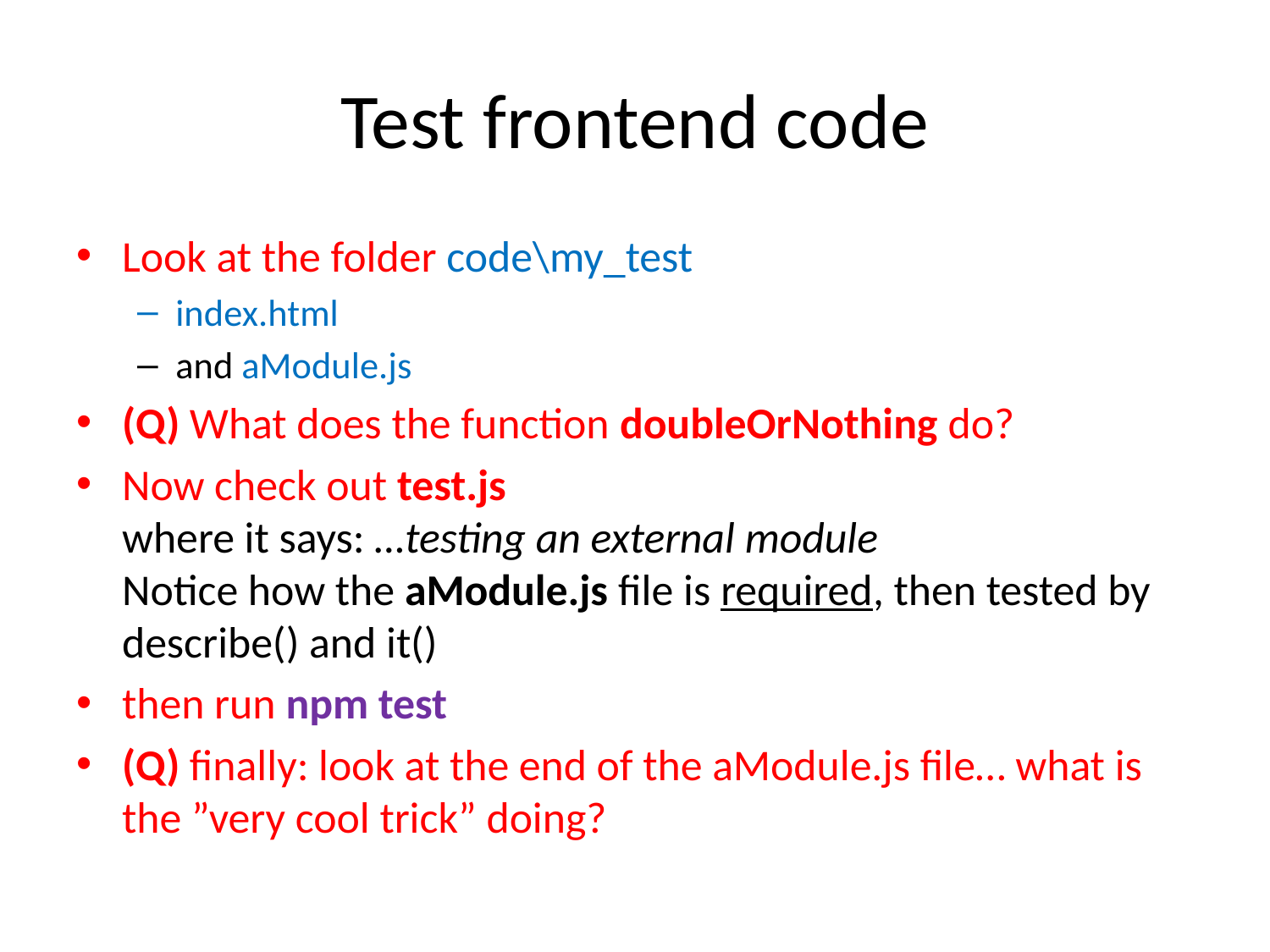

# Test frontend code
Look at the folder code\my_test
index.html
and aModule.js
(Q) What does the function doubleOrNothing do?
Now check out test.js
where it says: …testing an external module
Notice how the aModule.js file is required, then tested by describe() and it()
then run npm test
(Q) finally: look at the end of the aModule.js file… what is the ”very cool trick” doing?